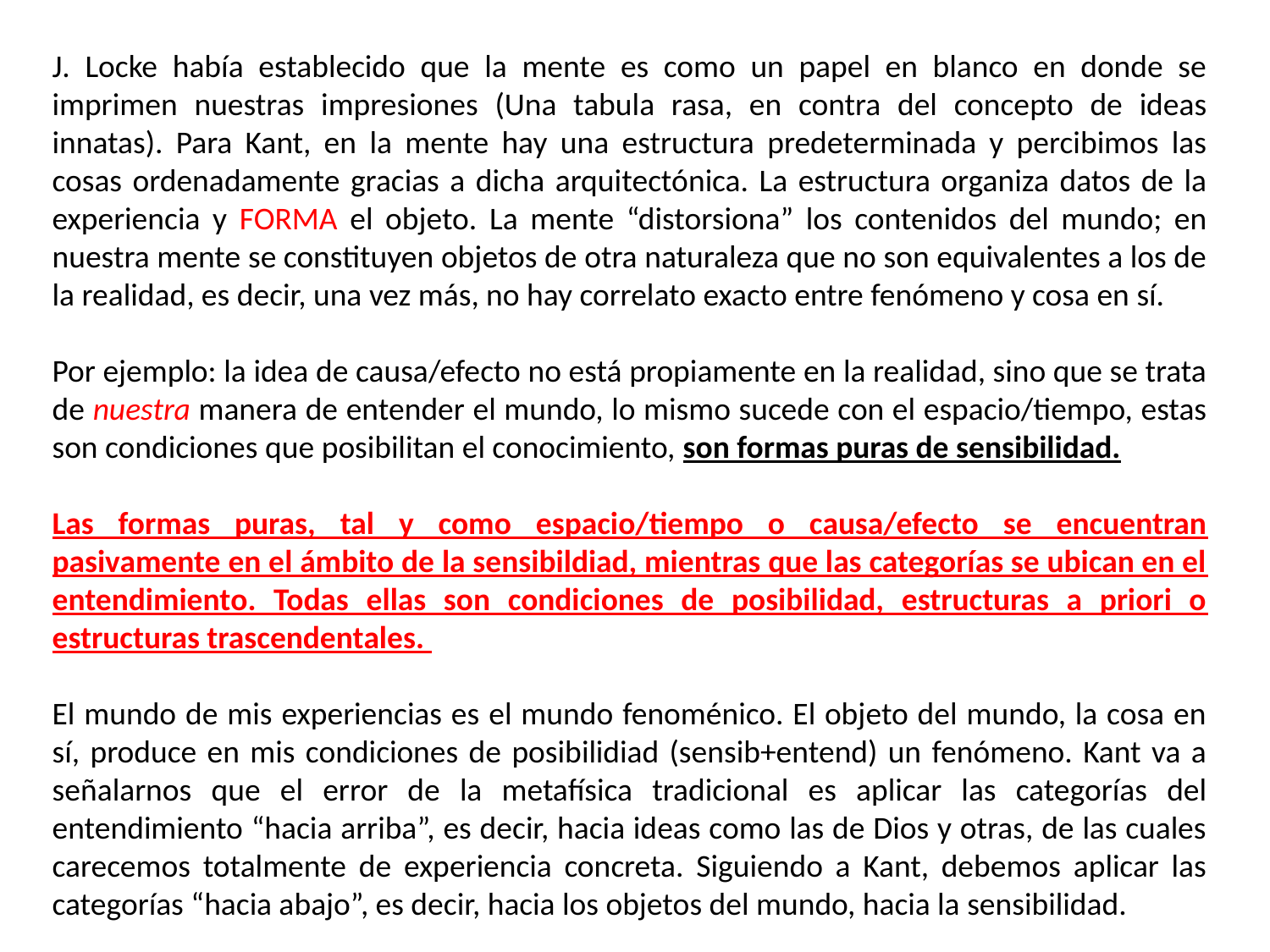

J. Locke había establecido que la mente es como un papel en blanco en donde se imprimen nuestras impresiones (Una tabula rasa, en contra del concepto de ideas innatas). Para Kant, en la mente hay una estructura predeterminada y percibimos las cosas ordenadamente gracias a dicha arquitectónica. La estructura organiza datos de la experiencia y FORMA el objeto. La mente “distorsiona” los contenidos del mundo; en nuestra mente se constituyen objetos de otra naturaleza que no son equivalentes a los de la realidad, es decir, una vez más, no hay correlato exacto entre fenómeno y cosa en sí.

Por ejemplo: la idea de causa/efecto no está propiamente en la realidad, sino que se trata de nuestra manera de entender el mundo, lo mismo sucede con el espacio/tiempo, estas son condiciones que posibilitan el conocimiento, son formas puras de sensibilidad.

Las formas puras, tal y como espacio/tiempo o causa/efecto se encuentran pasivamente en el ámbito de la sensibildiad, mientras que las categorías se ubican en el entendimiento. Todas ellas son condiciones de posibilidad, estructuras a priori o estructuras trascendentales.

El mundo de mis experiencias es el mundo fenoménico. El objeto del mundo, la cosa en sí, produce en mis condiciones de posibilidiad (sensib+entend) un fenómeno. Kant va a señalarnos que el error de la metafísica tradicional es aplicar las categorías del entendimiento “hacia arriba”, es decir, hacia ideas como las de Dios y otras, de las cuales carecemos totalmente de experiencia concreta. Siguiendo a Kant, debemos aplicar las categorías “hacia abajo”, es decir, hacia los objetos del mundo, hacia la sensibilidad.